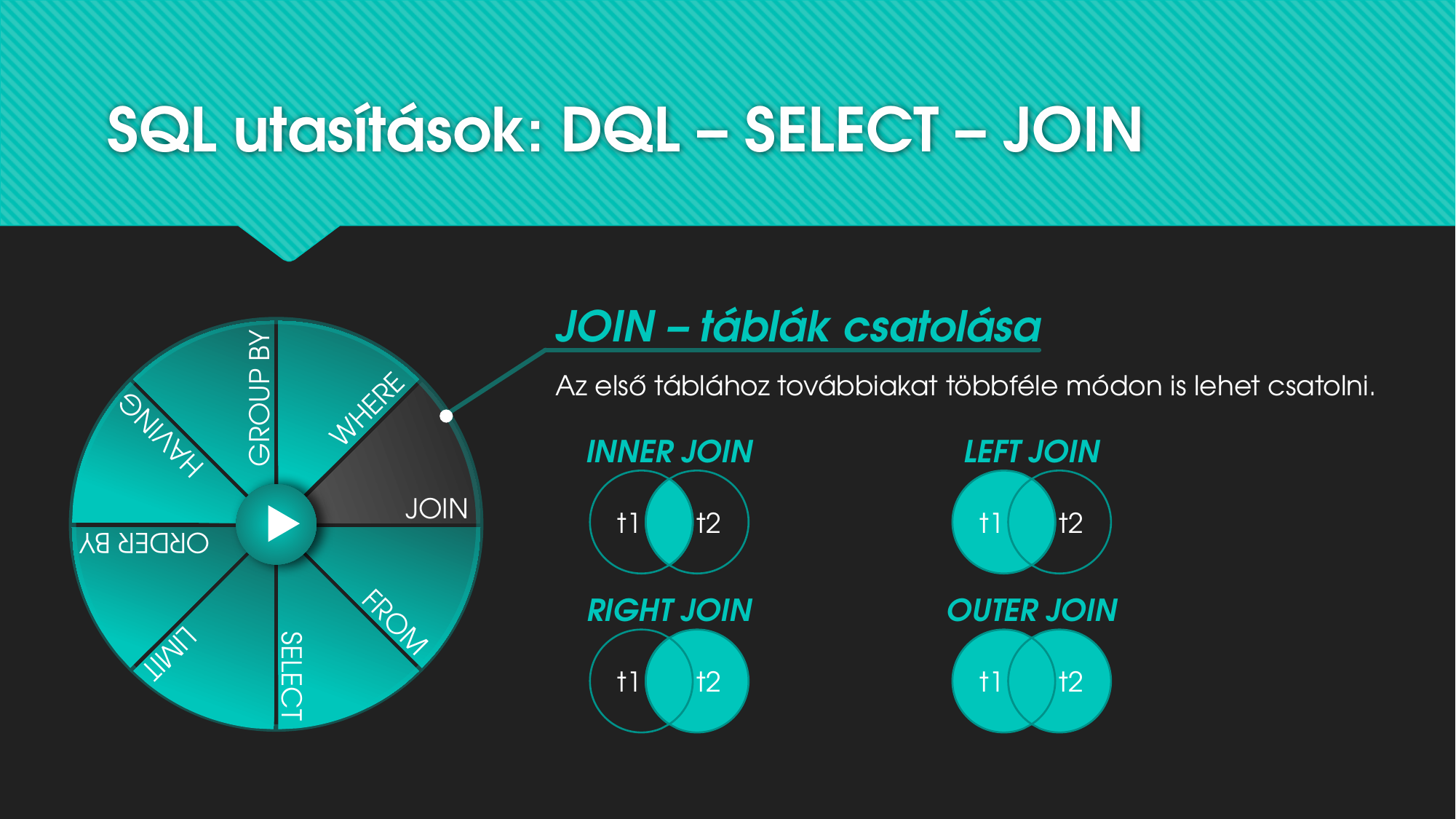

# SQL utasítások: DQL – SELECT – JOIN
JOIN – táblák csatolása
Az első táblához továbbiakat többféle módon is lehet csatolni.

JOIN
FROM
WHERE
SELECT
GROUP BY
LIMIT
HAVING
ORDER BY

INNER JOIN
t1
t2

LEFT JOIN
t1
t2

RIGHT JOIN
t1
t2

OUTER JOIN
t1
t2